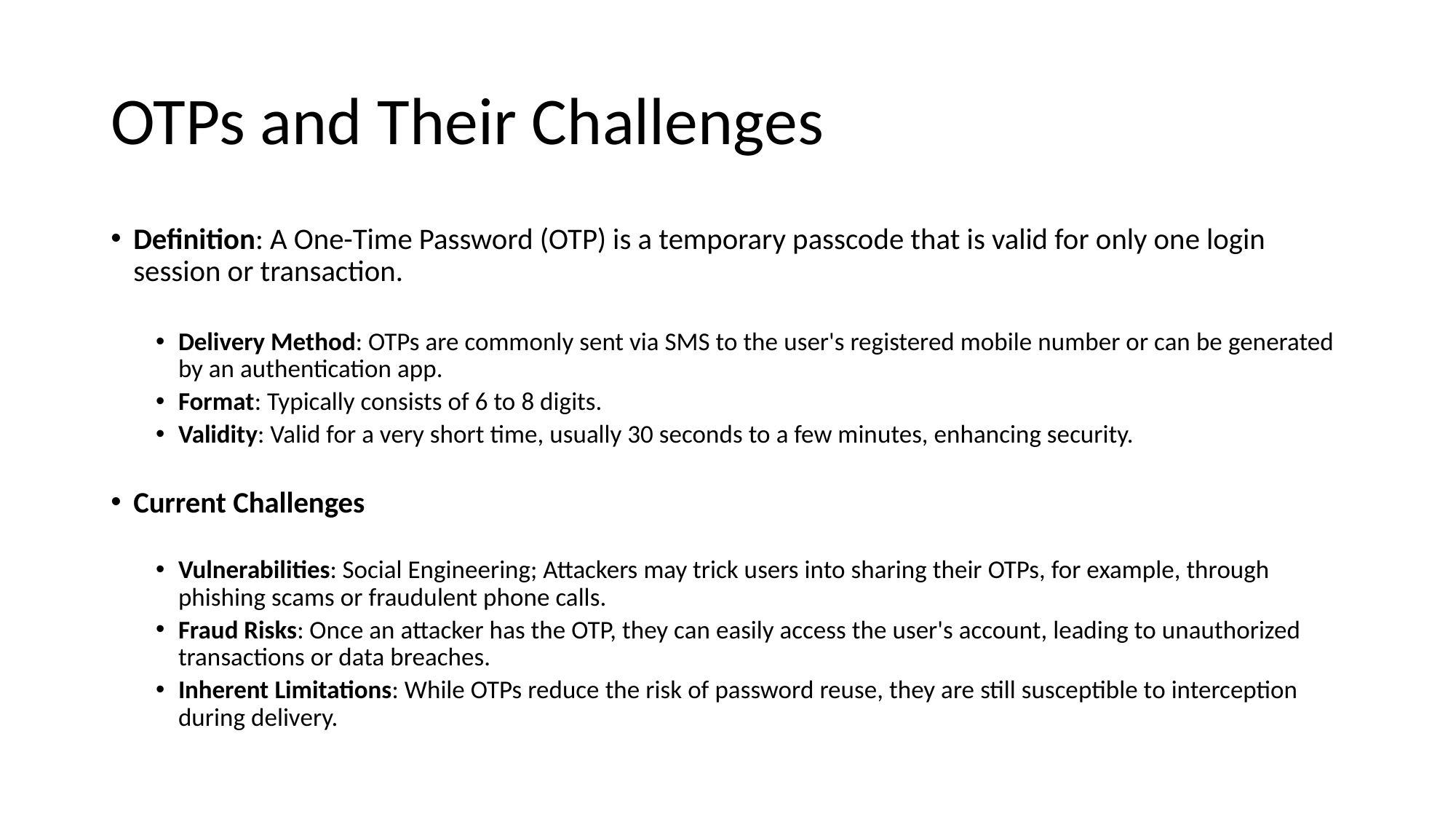

# OTPs and Their Challenges
Definition: A One-Time Password (OTP) is a temporary passcode that is valid for only one login session or transaction.
Delivery Method: OTPs are commonly sent via SMS to the user's registered mobile number or can be generated by an authentication app.
Format: Typically consists of 6 to 8 digits.
Validity: Valid for a very short time, usually 30 seconds to a few minutes, enhancing security.
Current Challenges
Vulnerabilities: Social Engineering; Attackers may trick users into sharing their OTPs, for example, through phishing scams or fraudulent phone calls.
Fraud Risks: Once an attacker has the OTP, they can easily access the user's account, leading to unauthorized transactions or data breaches.
Inherent Limitations: While OTPs reduce the risk of password reuse, they are still susceptible to interception during delivery.